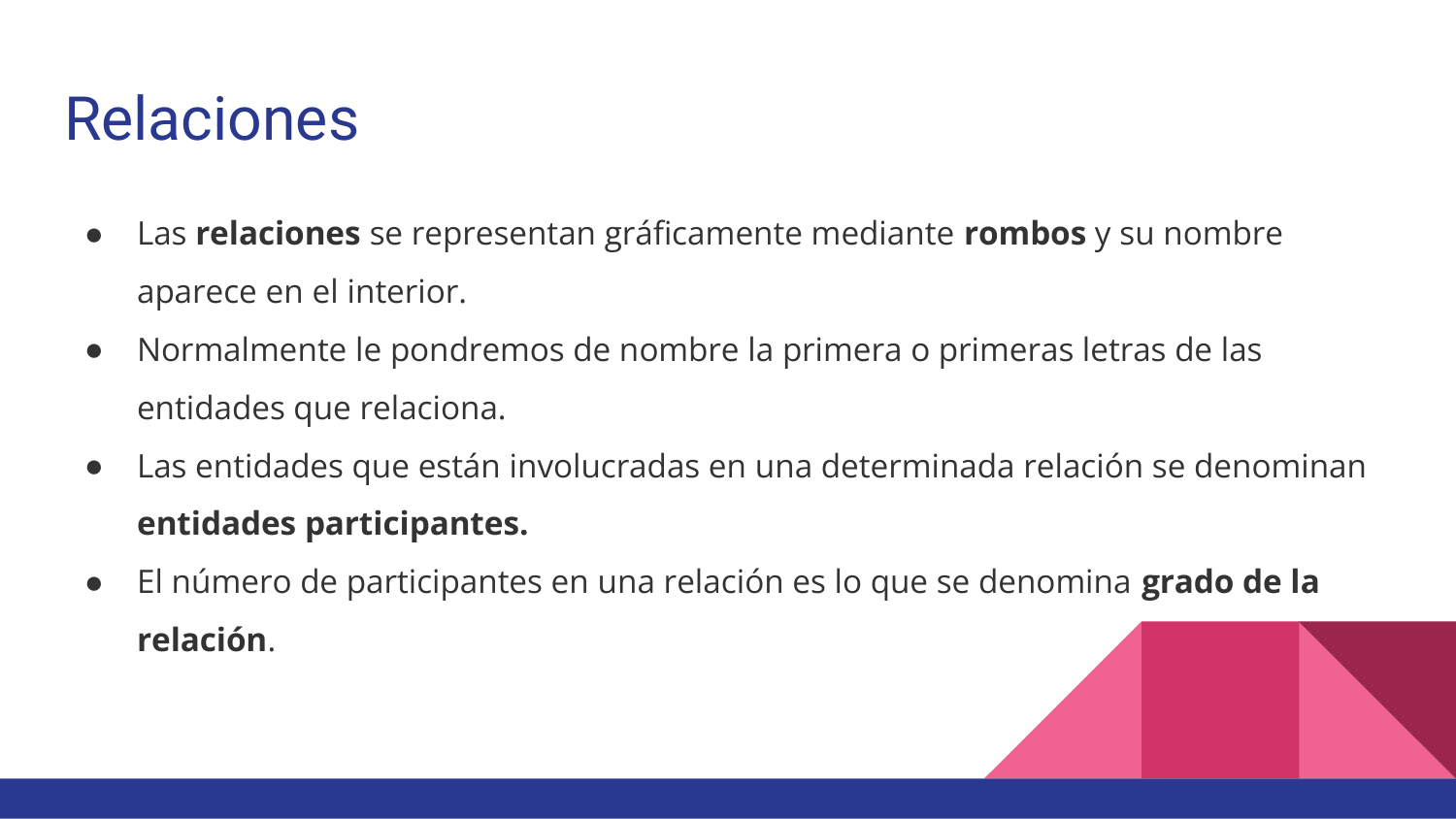

# Relaciones
Las relaciones se representan gráficamente mediante rombos y su nombre aparece en el interior.
Normalmente le pondremos de nombre la primera o primeras letras de las entidades que relaciona.
Las entidades que están involucradas en una determinada relación se denominan entidades participantes.
El número de participantes en una relación es lo que se denomina grado de la relación.